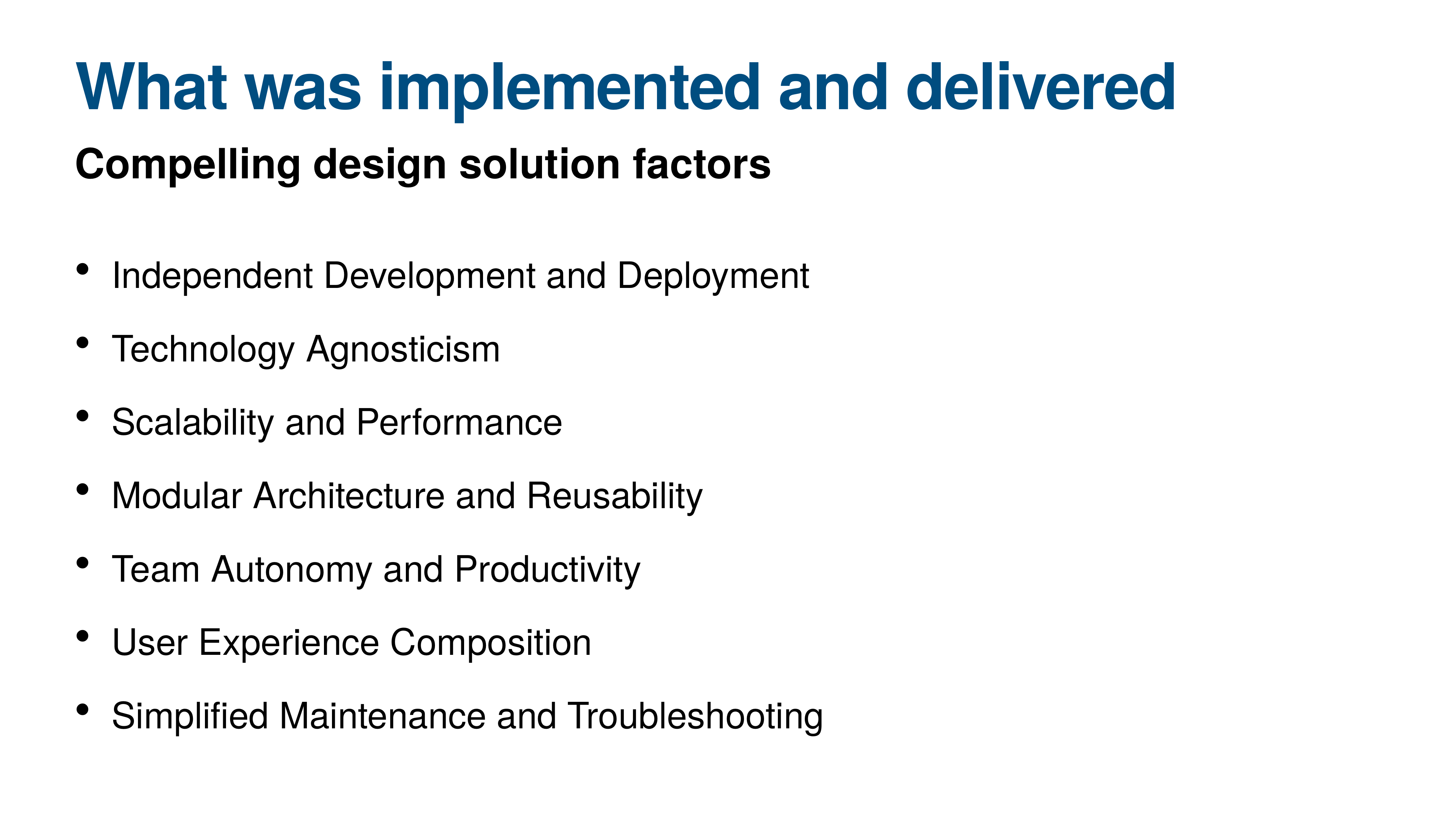

# What was implemented and delivered
Compelling design solution factors
Independent Development and Deployment
Technology Agnosticism
Scalability and Performance
Modular Architecture and Reusability
Team Autonomy and Productivity
User Experience Composition
Simplified Maintenance and Troubleshooting